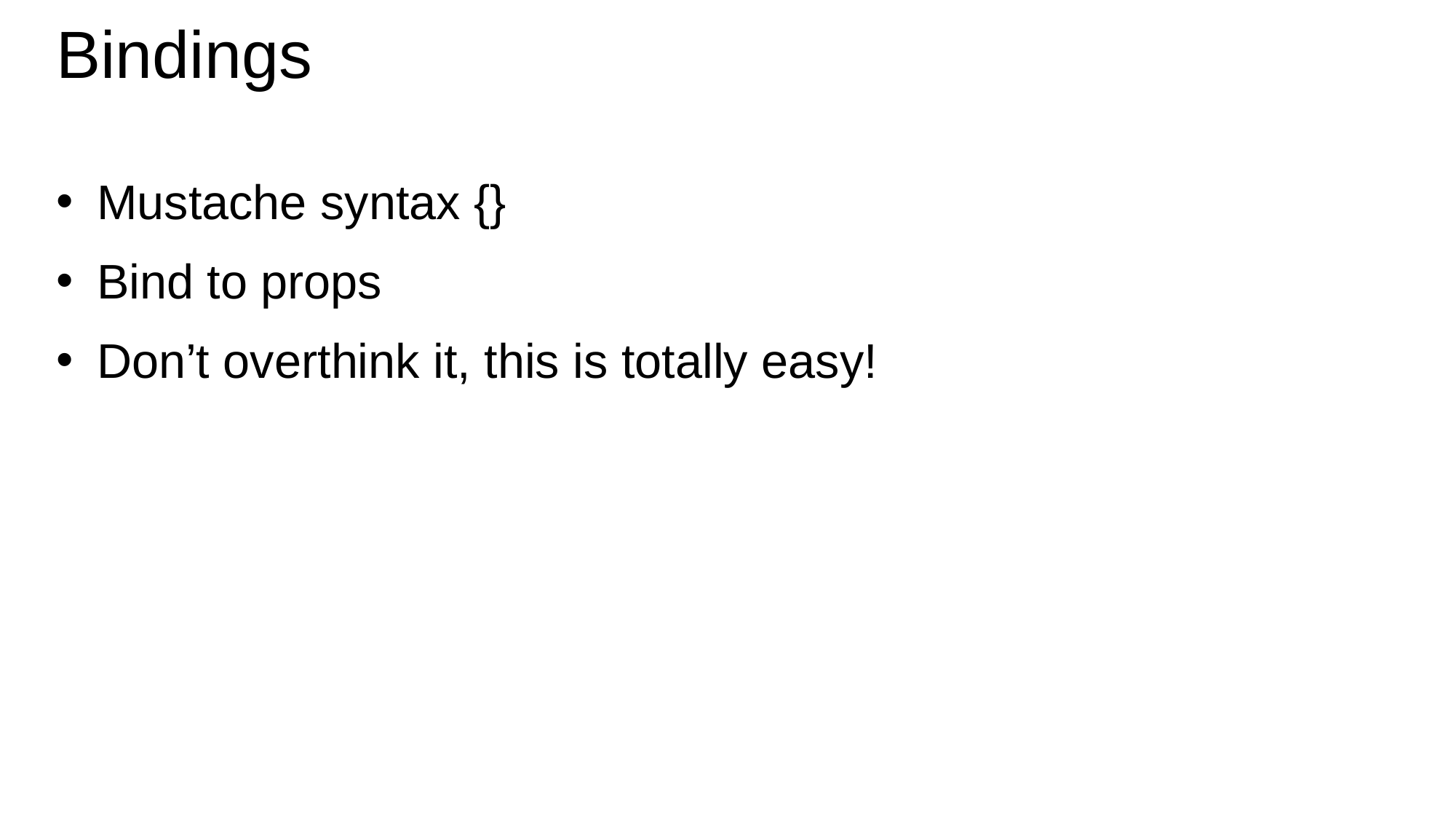

# Bindings
Mustache syntax {}
Bind to props
Don’t overthink it, this is totally easy!